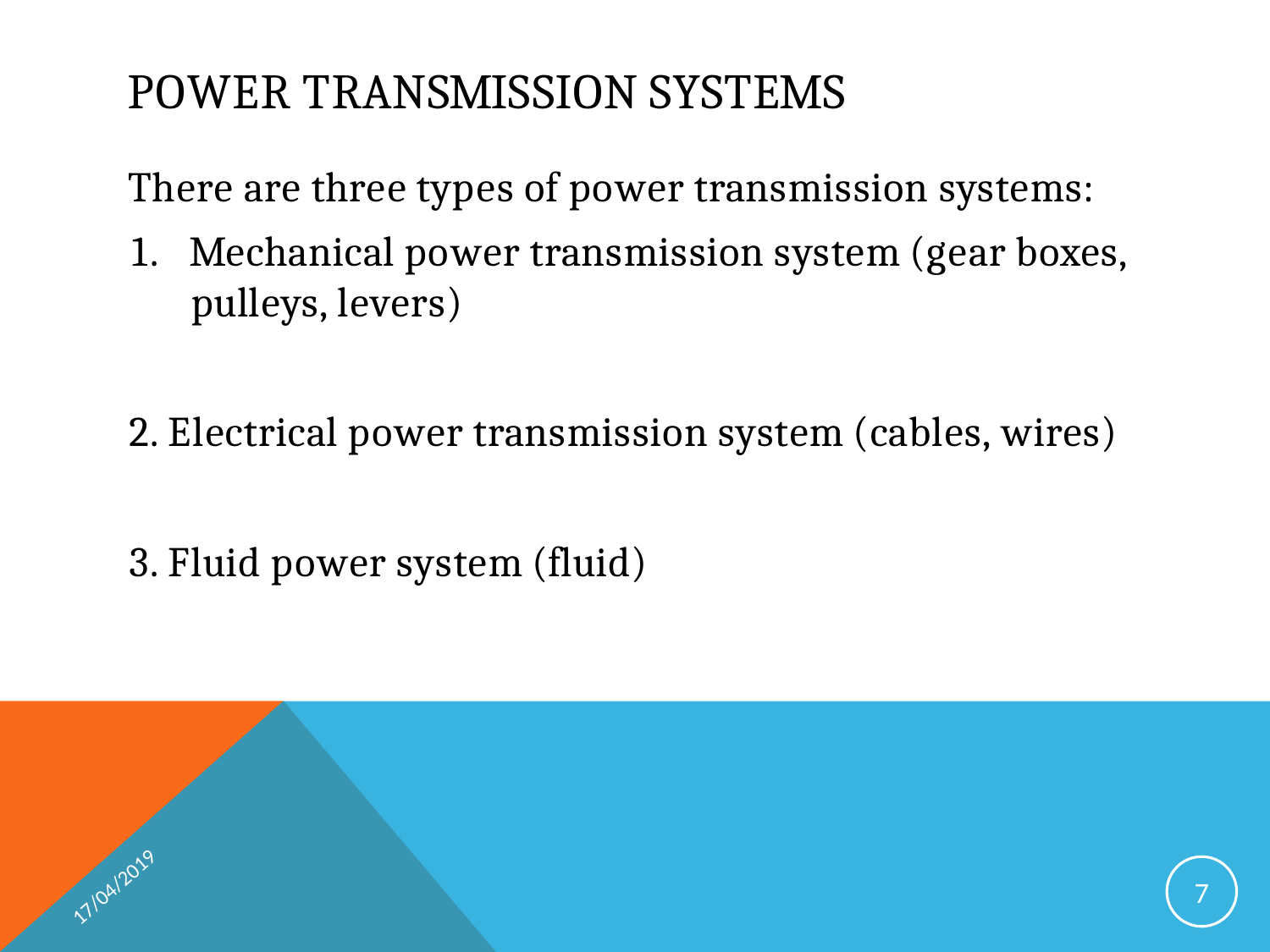

# Power transmission systems
There are three types of power transmission systems:
Mechanical power transmission system (gear boxes, pulleys, levers)

2. Electrical power transmission system (cables, wires)

3. Fluid power system (fluid)

17/04/2019
7